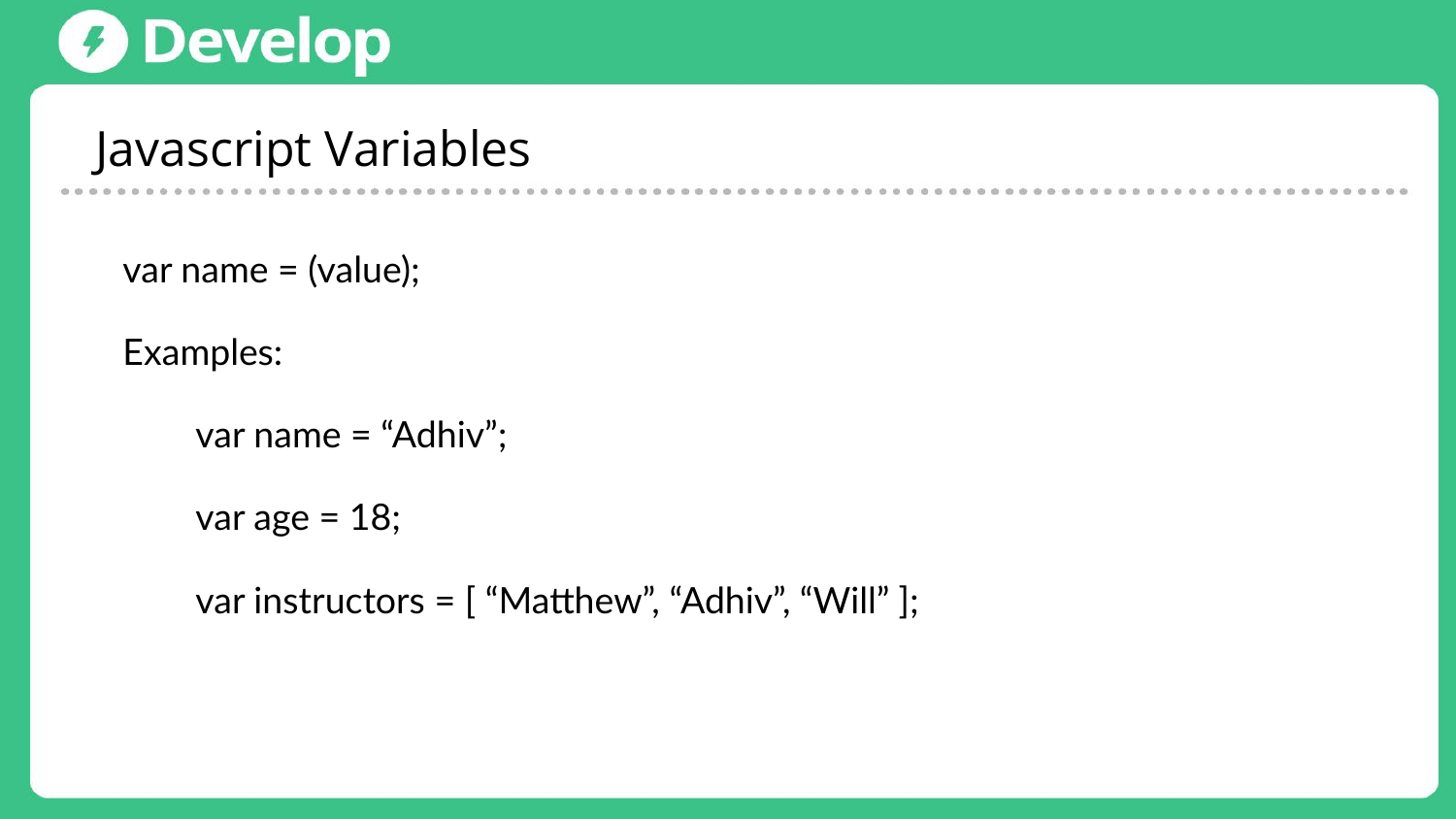

Javascript Variables
var name = (value);
Examples:
var name = “Adhiv”;
var age = 18;
var instructors = [ “Matthew”, “Adhiv”, “Will” ];